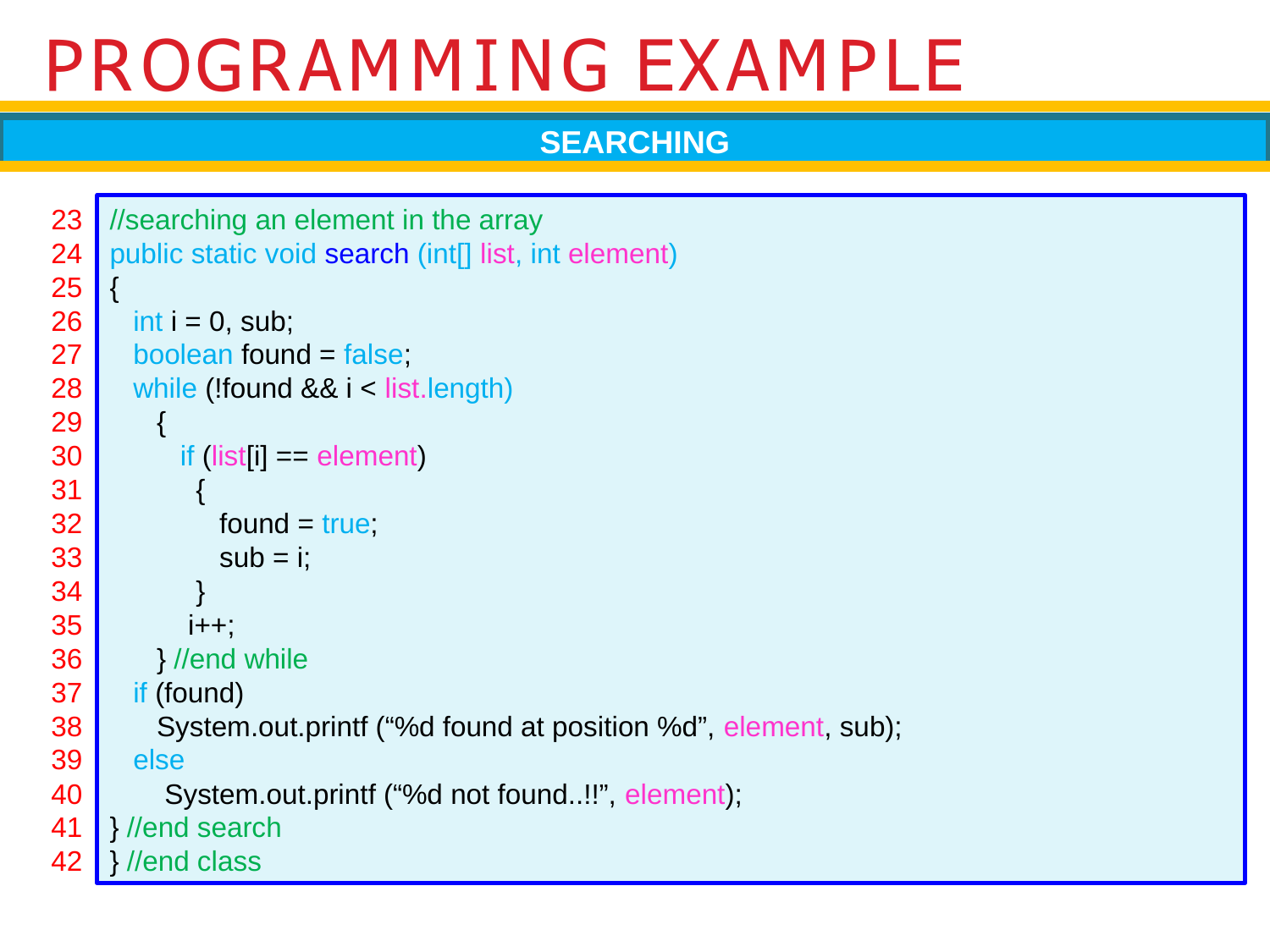

# PROGRAMMING EXAMPLE
SEARCHING
23
24
25
26
27
28
29
30
31
32
33
34
35
36
37
38
39
40
41
42
//searching an element in the array
public static void search (int[] list, int element)
{
   int i = 0, sub;
   boolean found = false;
   while (!found && i < list.length)
      {
         if (list[i] == element)
           {
              found = true;
              sub = i;
           }
          i++;
      } //end while
   if (found)
      System.out.printf (“%d found at position %d”, element, sub);
   else
       System.out.printf (“%d not found..!!”, element);
} //end search
} //end class
16